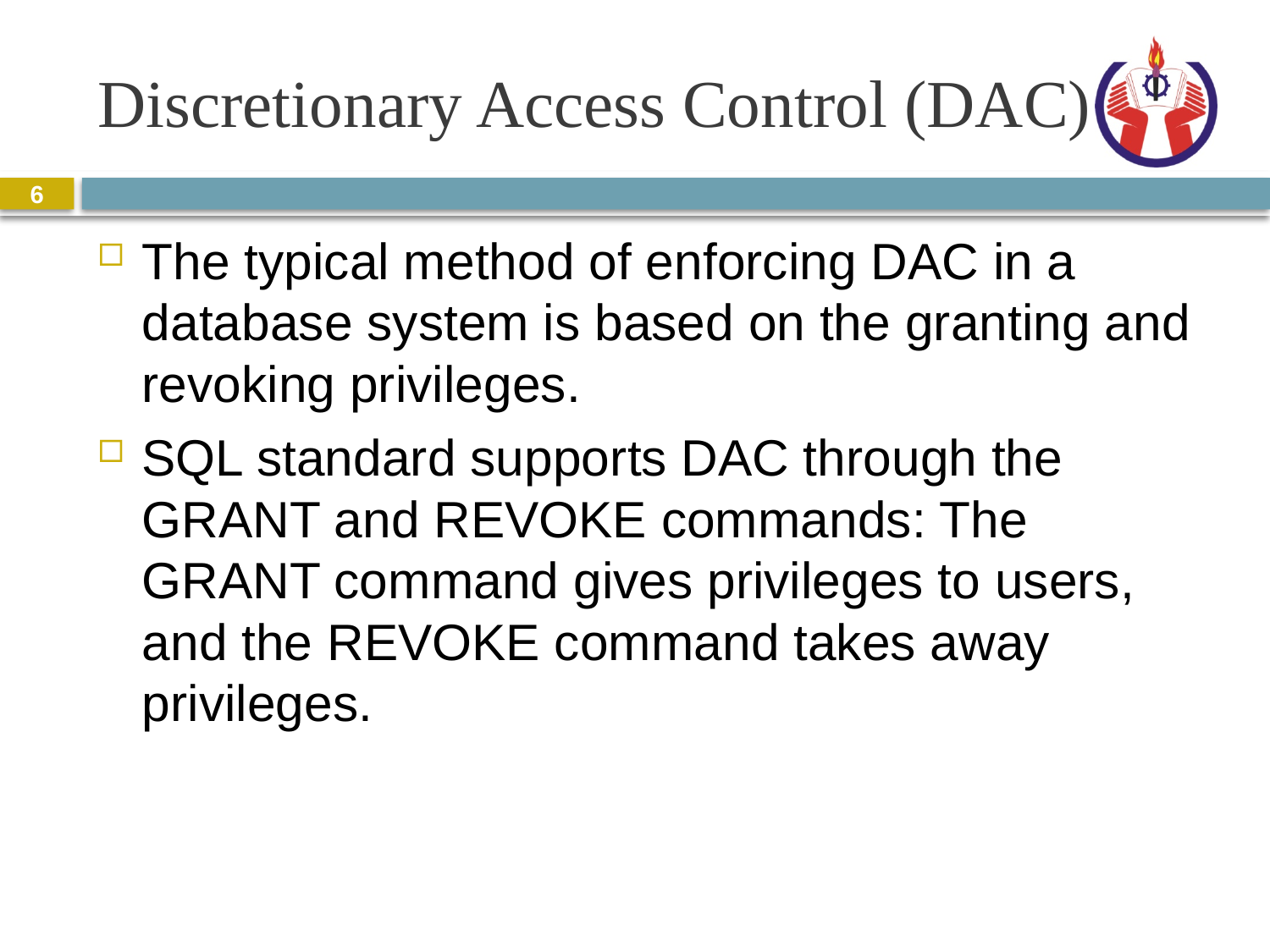

# Discretionary Access Control (DAC)
6
The typical method of enforcing DAC in a database system is based on the granting and revoking privileges.
SQL standard supports DAC through the GRANT and REVOKE commands: The GRANT command gives privileges to users, and the REVOKE command takes away privileges.